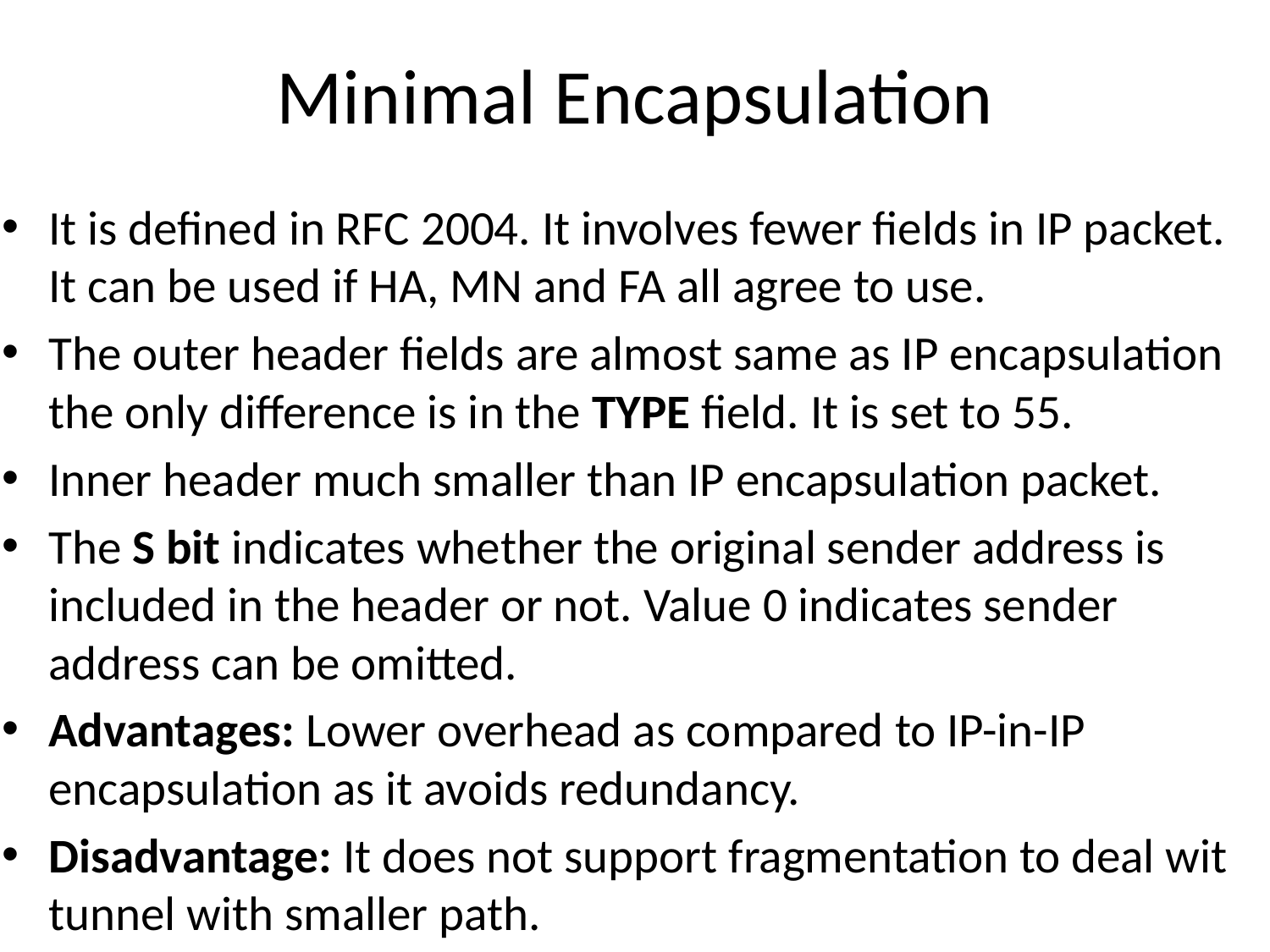

# Minimal Encapsulation
It is defined in RFC 2004. It involves fewer fields in IP packet. It can be used if HA, MN and FA all agree to use.
The outer header fields are almost same as IP encapsulation the only difference is in the TYPE field. It is set to 55.
Inner header much smaller than IP encapsulation packet.
The S bit indicates whether the original sender address is included in the header or not. Value 0 indicates sender address can be omitted.
Advantages: Lower overhead as compared to IP-in-IP encapsulation as it avoids redundancy.
Disadvantage: It does not support fragmentation to deal wit tunnel with smaller path.